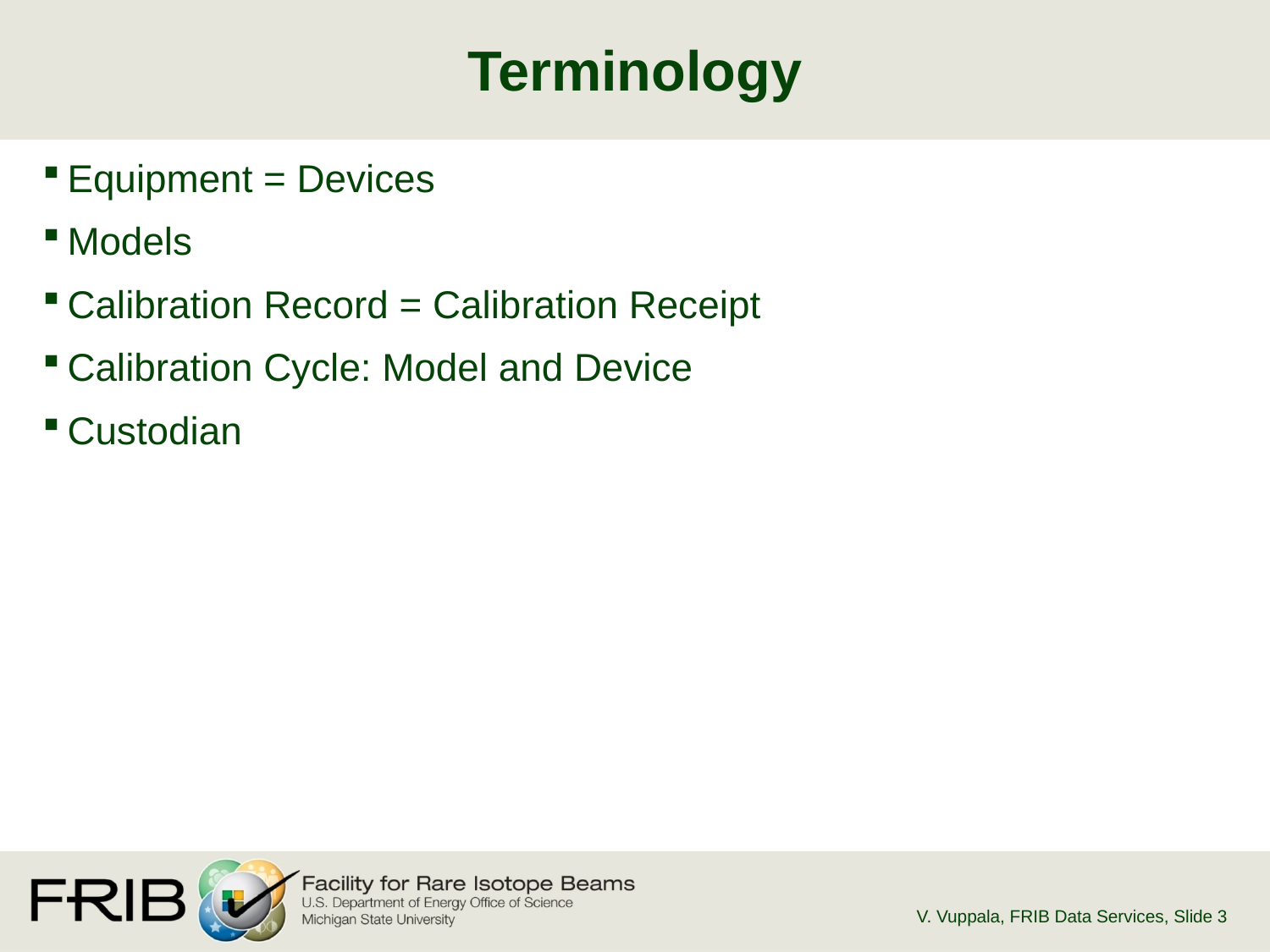

# Terminology
Equipment = Devices
Models
Calibration Record = Calibration Receipt
Calibration Cycle: Model and Device
Custodian

V. Vuppala, FRIB Data Services
, Slide 3